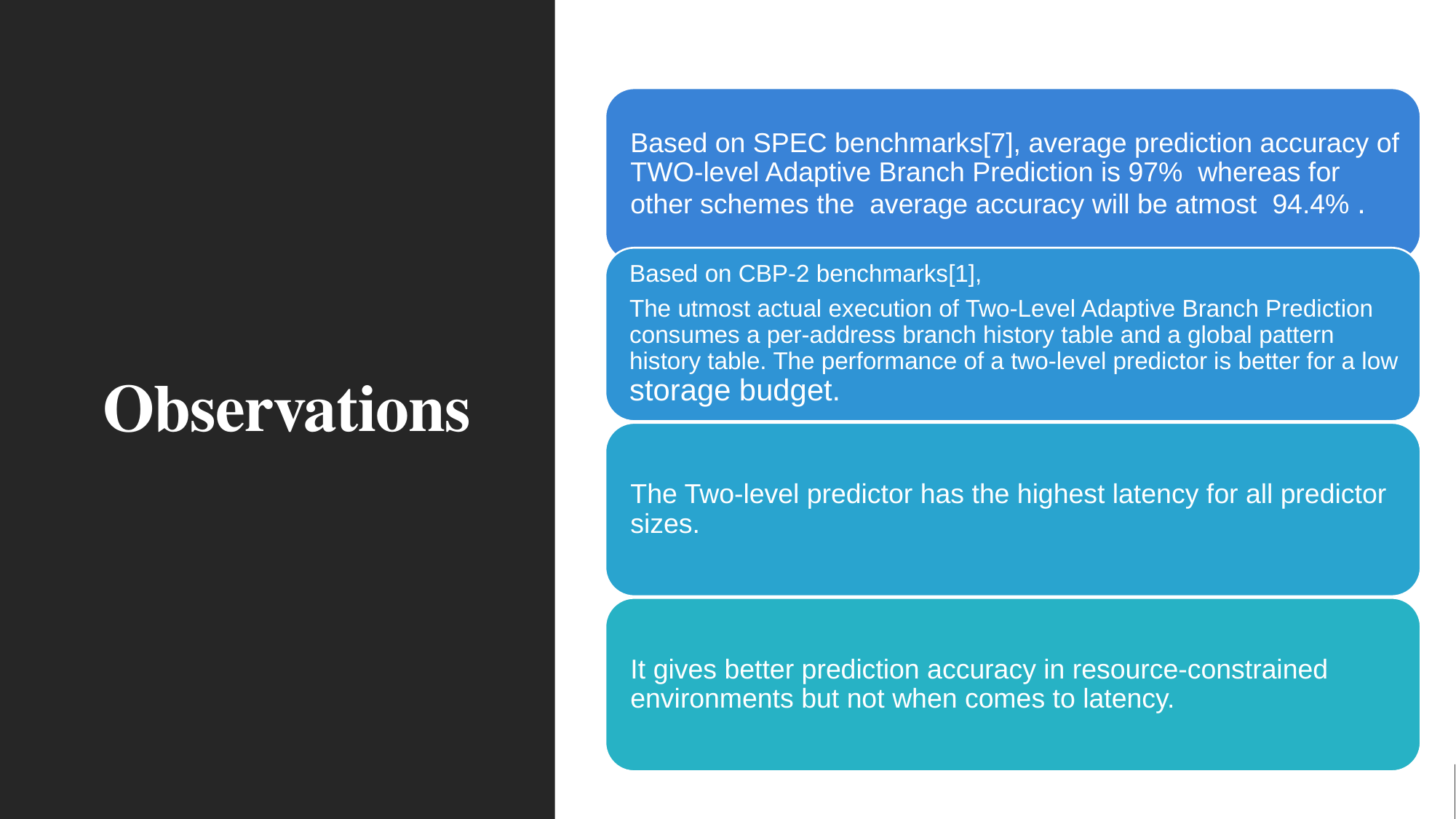

Based on SPEC benchmarks[7], average prediction accuracy of TWO-level Adaptive Branch Prediction is 97%  whereas for other schemes the  average accuracy will be atmost  94.4% .
Based on CBP-2 benchmarks[1],
The utmost actual execution of Two-Level Adaptive Branch Prediction consumes a per-address branch history table and a global pattern history table. The performance of a two-level predictor is better for a low storage budget.
The Two-level predictor has the highest latency for all predictor sizes.
It gives better prediction accuracy in resource-constrained environments but not when comes to latency.
# Observations